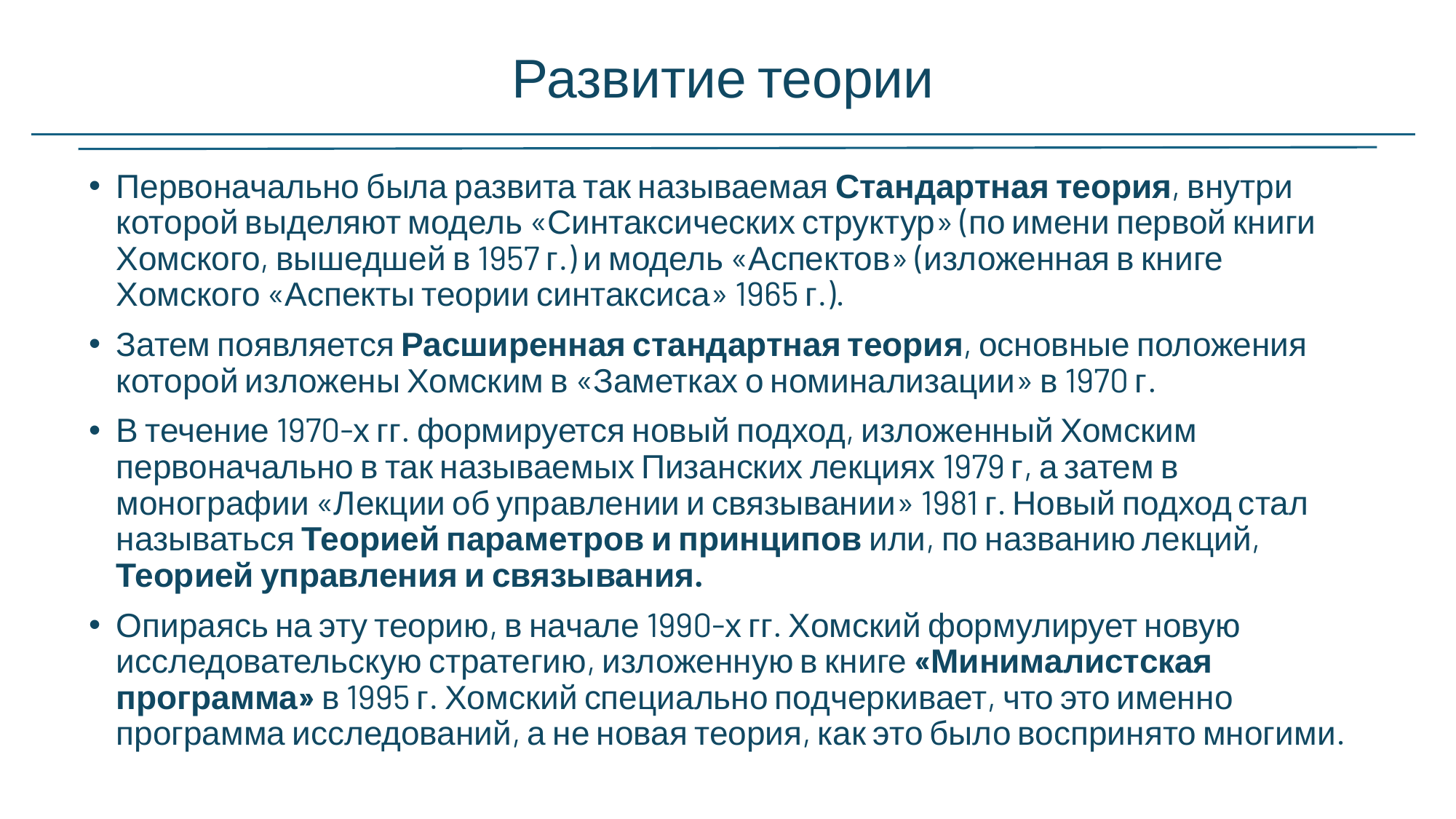

# Развитие теории
Первоначально была развита так называемая Стандартная теория, внутри которой выделяют модель «Синтаксических структур» (по имени первой книги Хомского, вышедшей в 1957 г.) и модель «Аспектов» (изложенная в книге Хомского «Аспекты теории синтаксиса» 1965 г.).
Затем появляется Расширенная стандартная теория, основные положения которой изложены Хомским в «Заметках о номинализации» в 1970 г.
В течение 1970-х гг. формируется новый подход, изложенный Хомским первоначально в так называемых Пизанских лекциях 1979 г, а затем в монографии «Лекции об управлении и связывании» 1981 г. Новый подход стал называться Теорией параметров и принципов или, по названию лекций, Теорией управления и связывания.
Опираясь на эту теорию, в начале 1990-х гг. Хомский формулирует новую исследовательскую стратегию, изложенную в книге «Минималистская программа» в 1995 г. Хомский специально подчеркивает, что это именно программа исследований, а не новая теория, как это было воспринято многими.